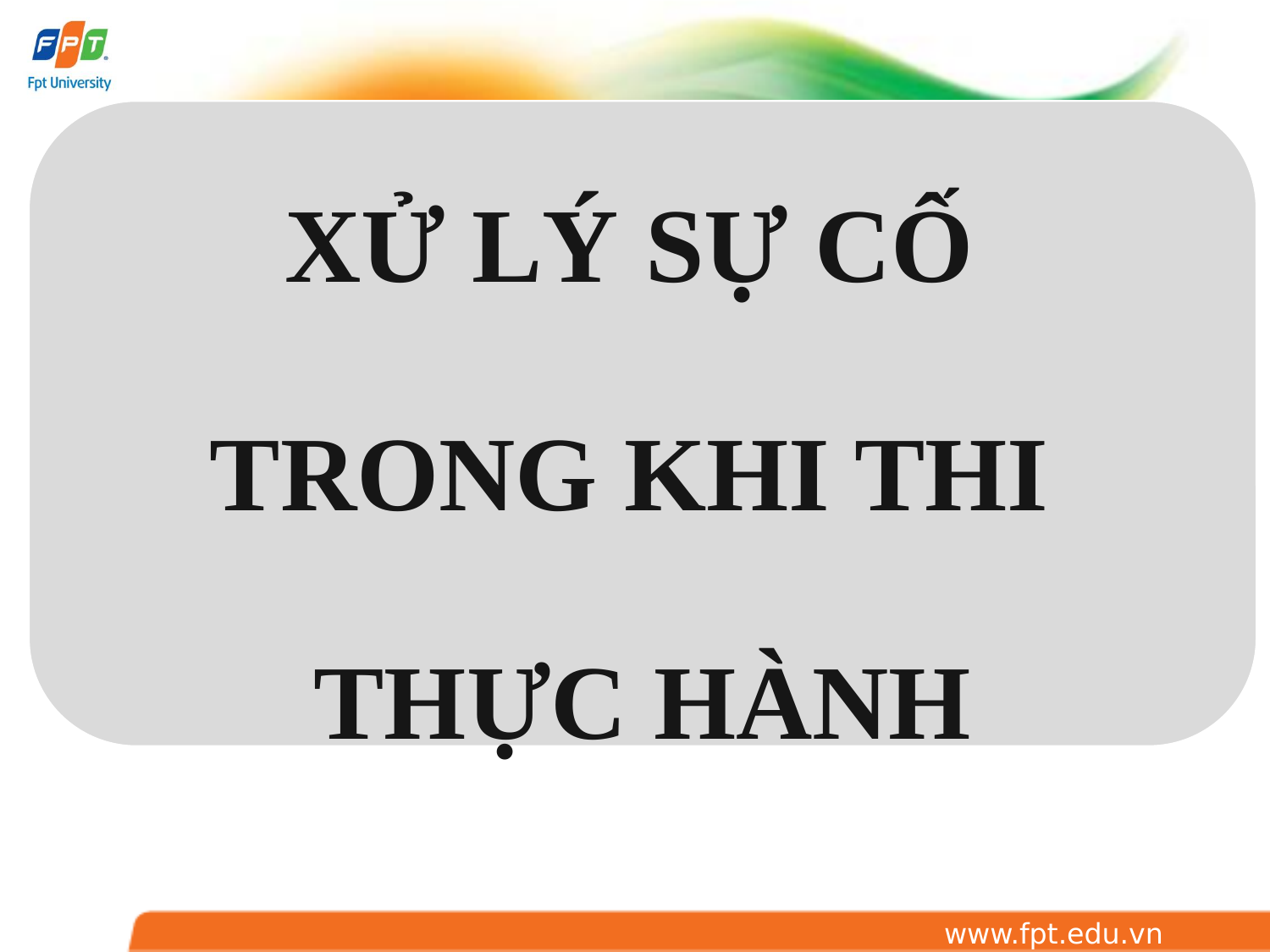

XỬ LÝ SỰ CỐ
TRONG KHI THI
THỰC HÀNH